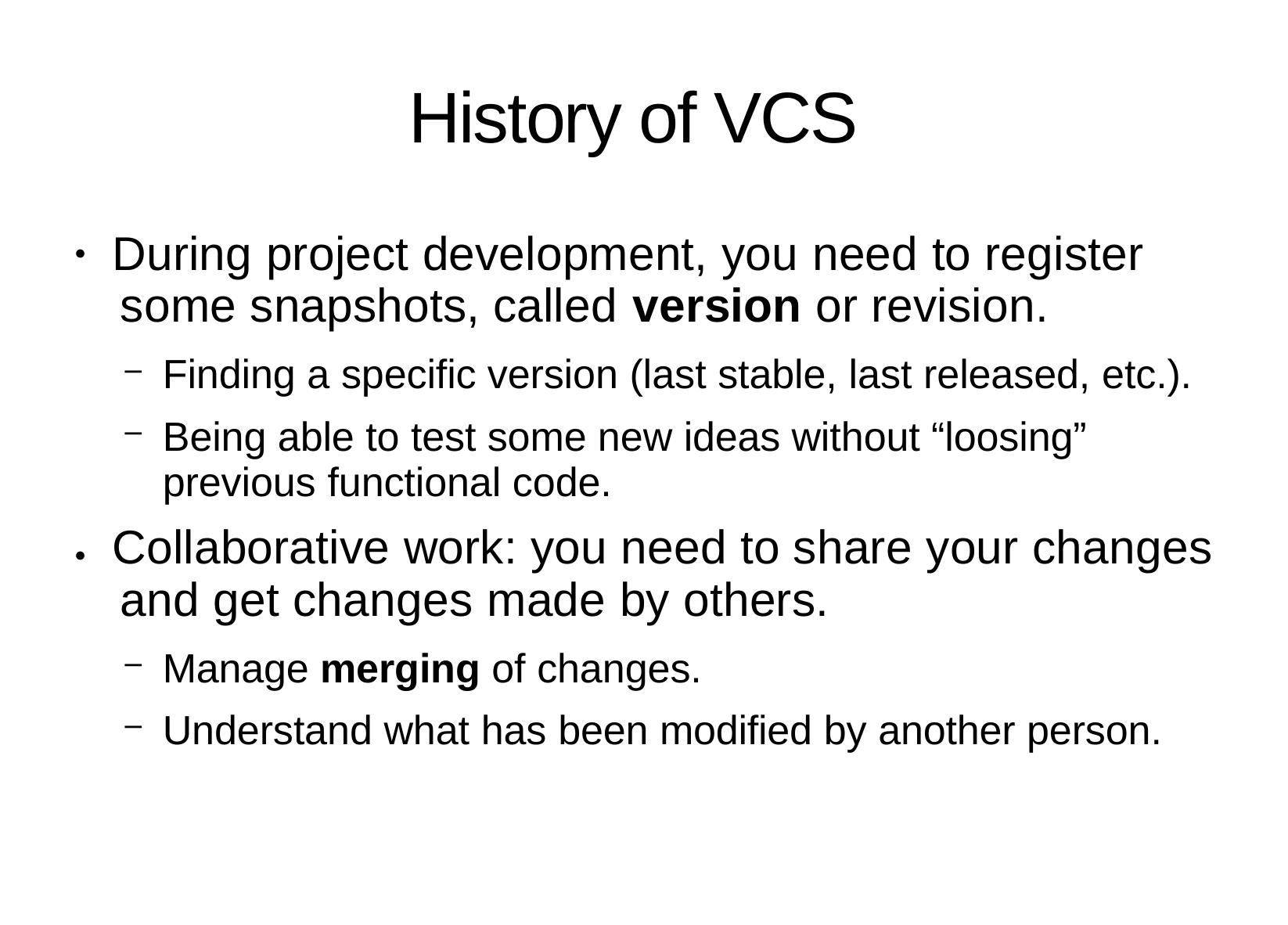

# History of VCS
During project development, you need to register  some snapshots, called version or revision.
Finding a specific version (last stable, last released, etc.).
Being able to test some new ideas without “loosing”  previous functional code.
Collaborative work: you need to share your changes  and get changes made by others.
Manage merging of changes.
Understand what has been modified by another person.
●
●
15